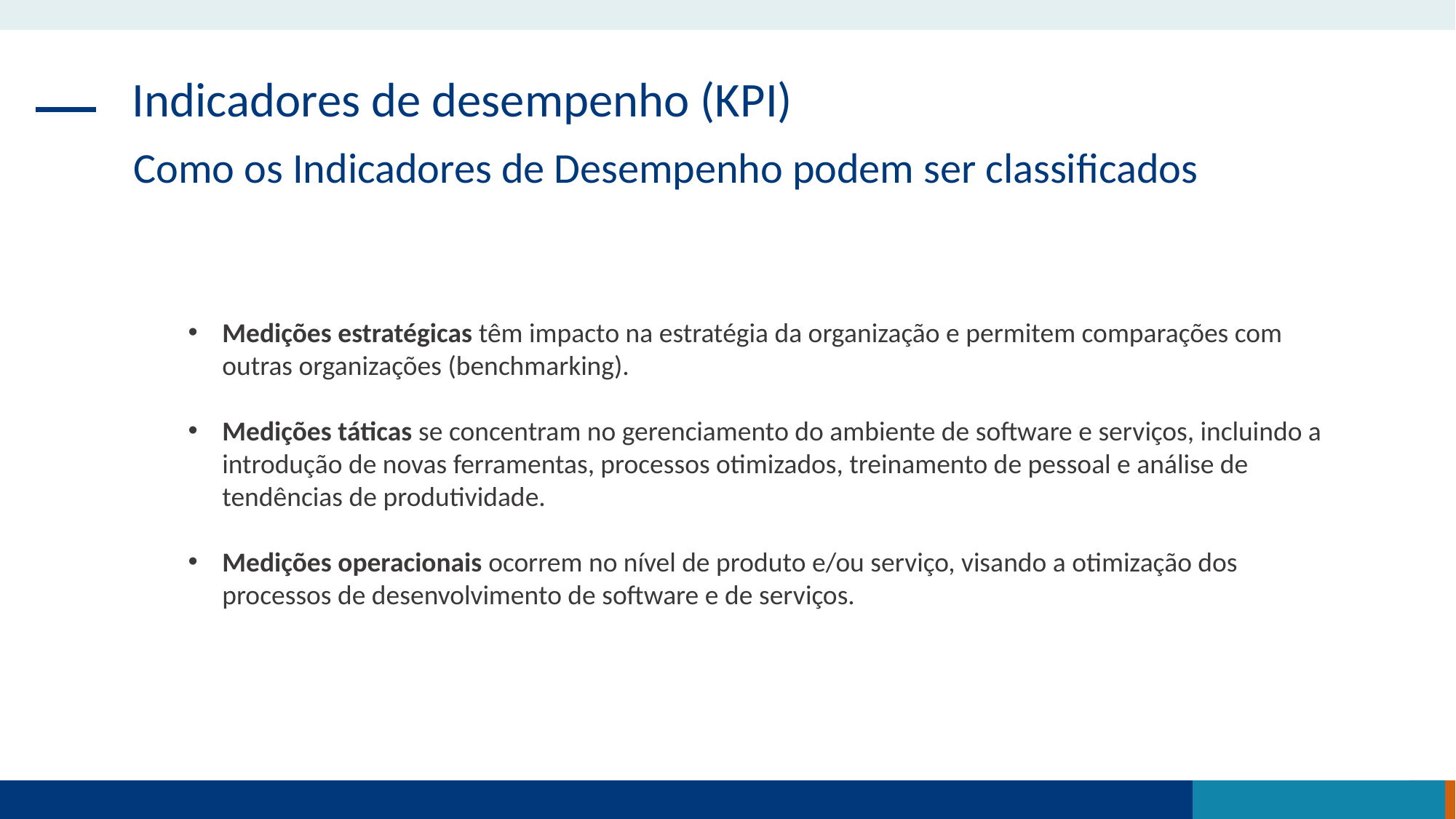

Indicadores de desempenho (KPI)

Como os Indicadores de Desempenho podem ser classificados

Medições estratégicas têm impacto na estratégia da organização e permitem comparações com outras organizações (benchmarking).

Medições táticas se concentram no gerenciamento do ambiente de software e serviços, incluindo a introdução de novas ferramentas, processos otimizados, treinamento de pessoal e análise de tendências de produtividade.

Medições operacionais ocorrem no nível de produto e/ou serviço, visando a otimização dos processos de desenvolvimento de software e de serviços.